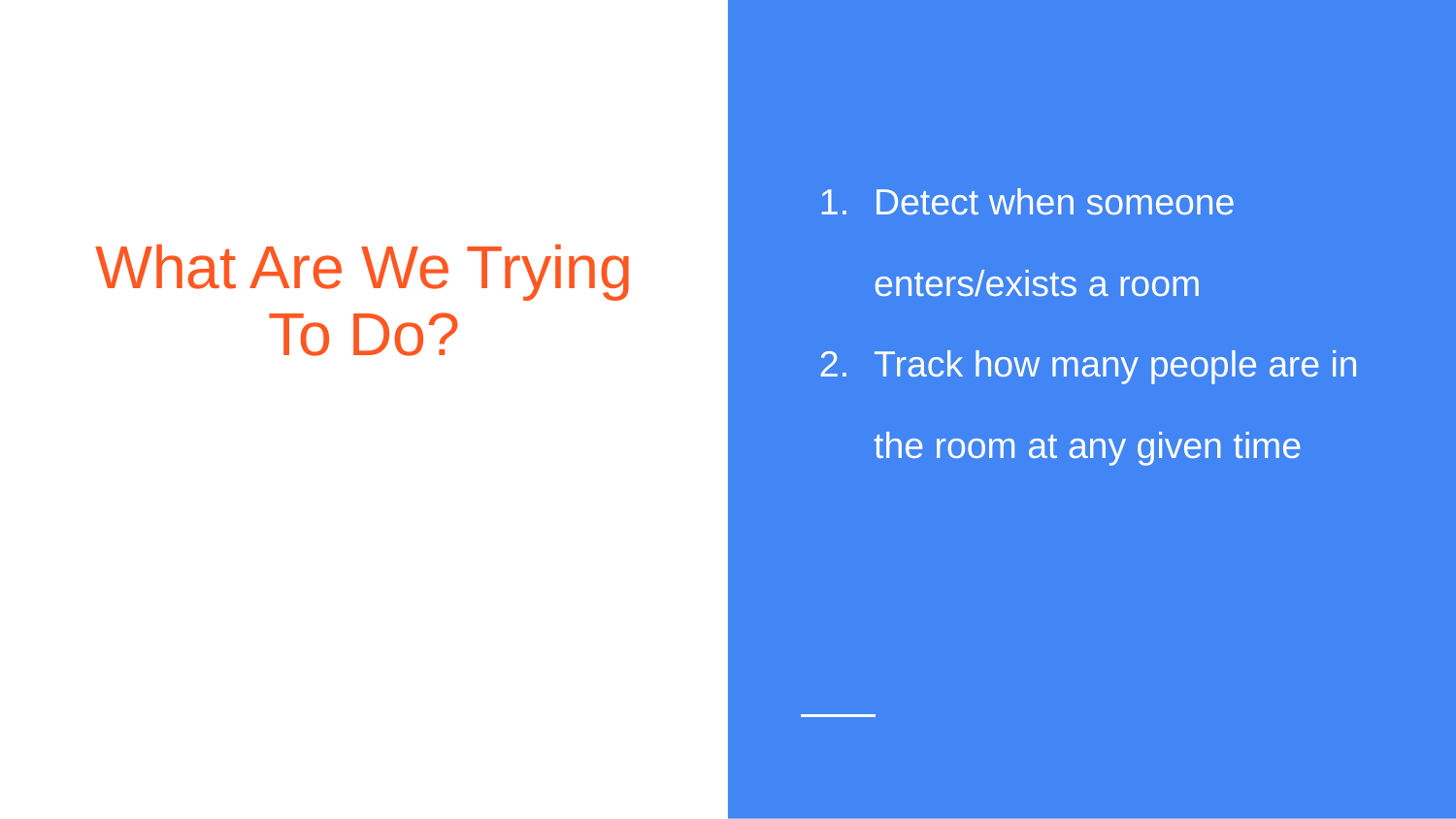

Detect when someone enters/exists a room
Track how many people are in the room at any given time

# What Are We Trying To Do?